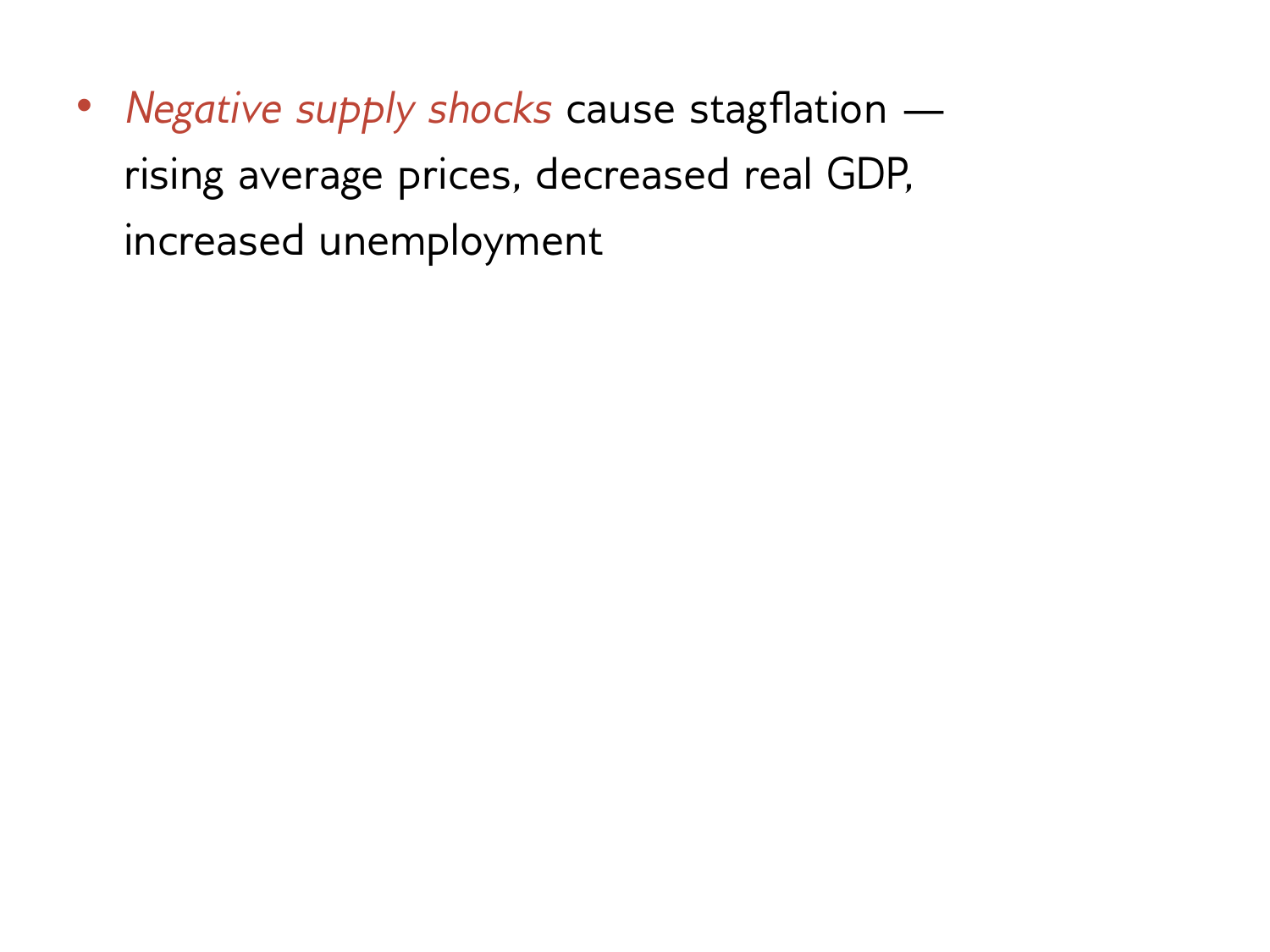

Negative supply shocks cause stagflation —
rising average prices, decreased real GDP,
increased unemployment